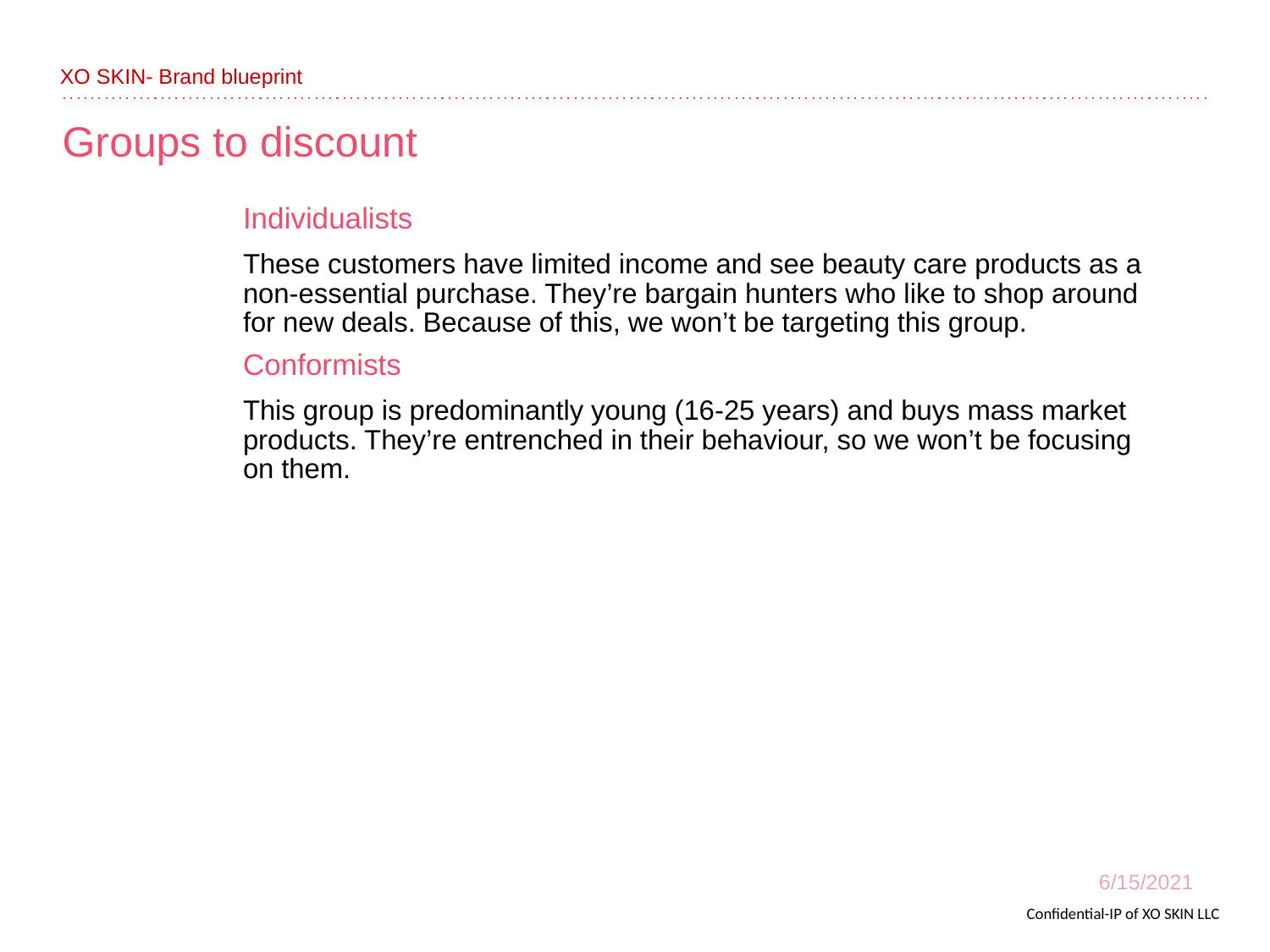

# XO SKIN- Brand blueprint
Groups to discount
Individualists
These customers have limited income and see beauty care products as a
non-essential purchase. They’re bargain hunters who like to shop around
for new deals. Because of this, we won’t be targeting this group.
Conformists
This group is predominantly young (16-25 years) and buys mass market
products. They’re entrenched in their behaviour, so we won’t be focusing
on them.
6/15/2021
Confidential-IP of XO SKIN LLC